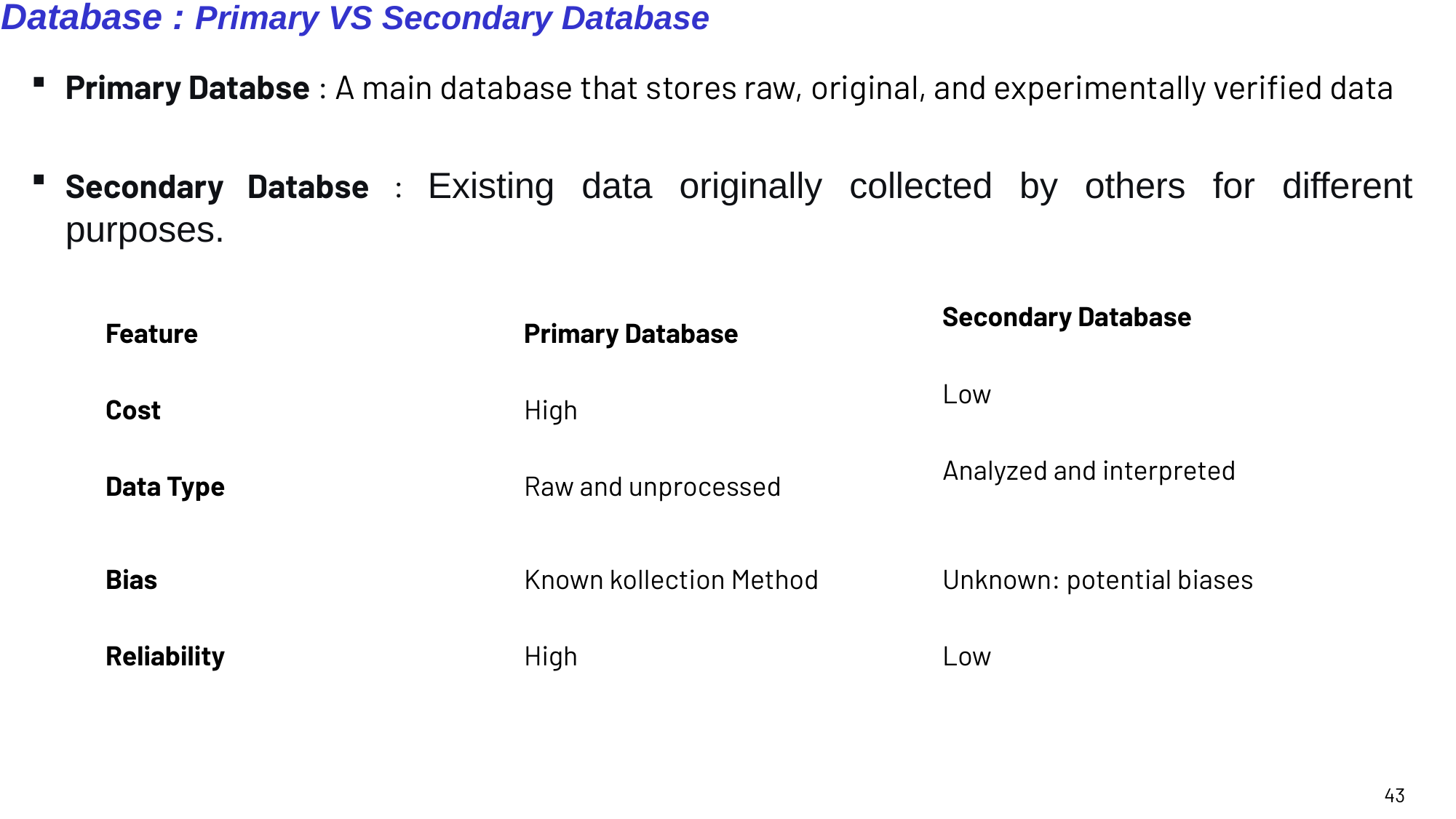

Database : Primary VS Secondary Database
Primary Databse : A main database that stores raw, original, and experimentally verified data
Secondary Databse : Existing data originally collected by others for different purposes.
| Feature | Primary Database | Secondary Database |
| --- | --- | --- |
| Cost | High | Low |
| Data Type | Raw and unprocessed | Analyzed and interpreted |
| Bias | Known kollection Method | Unknown: potential biases |
| Reliability | High | Low |
43